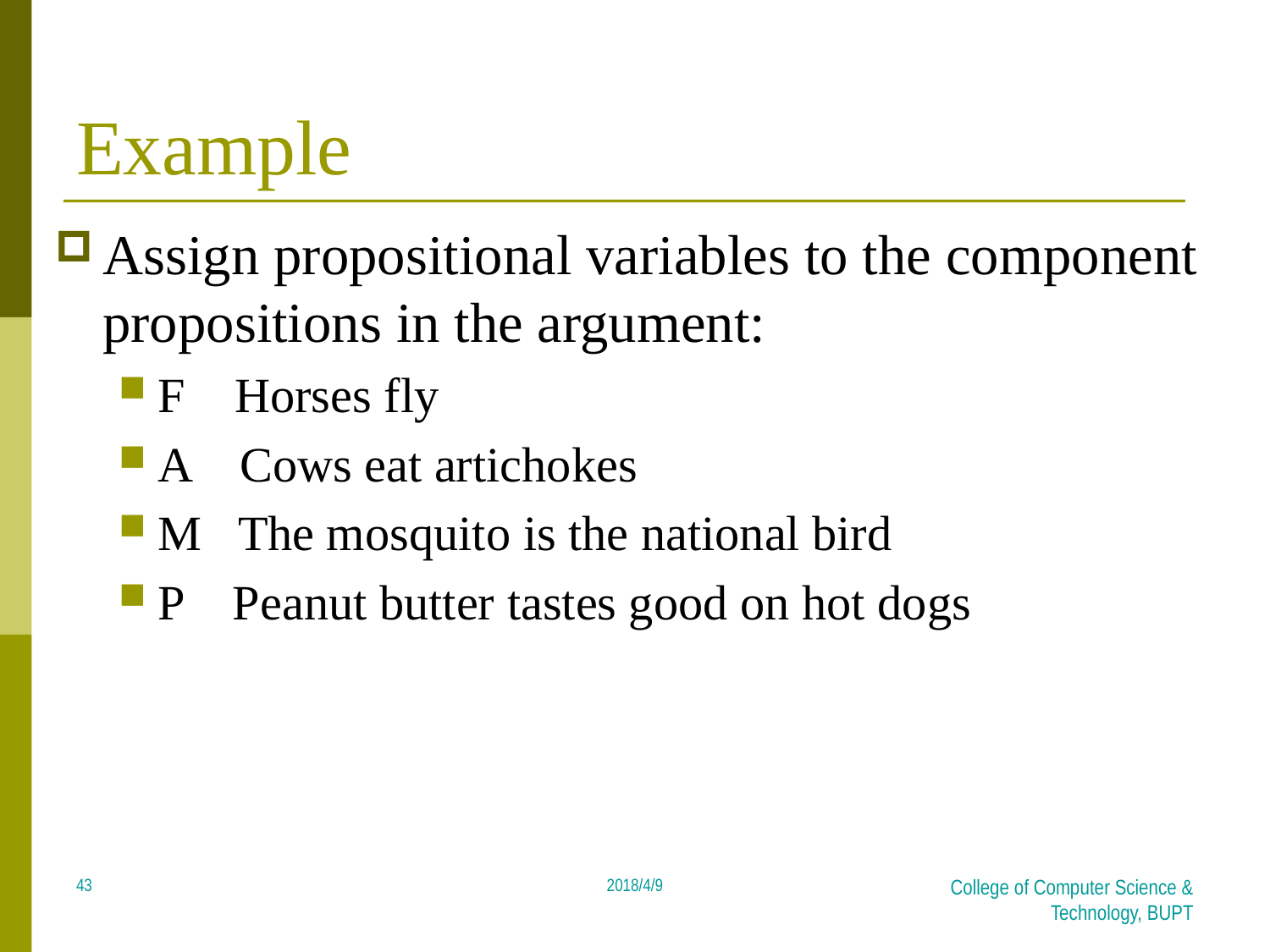

# Example
Assign propositional variables to the component propositions in the argument:
F    Horses fly
A    Cows eat artichokes
M   The mosquito is the national bird
P    Peanut butter tastes good on hot dogs
43
2018/4/9
College of Computer Science & Technology, BUPT